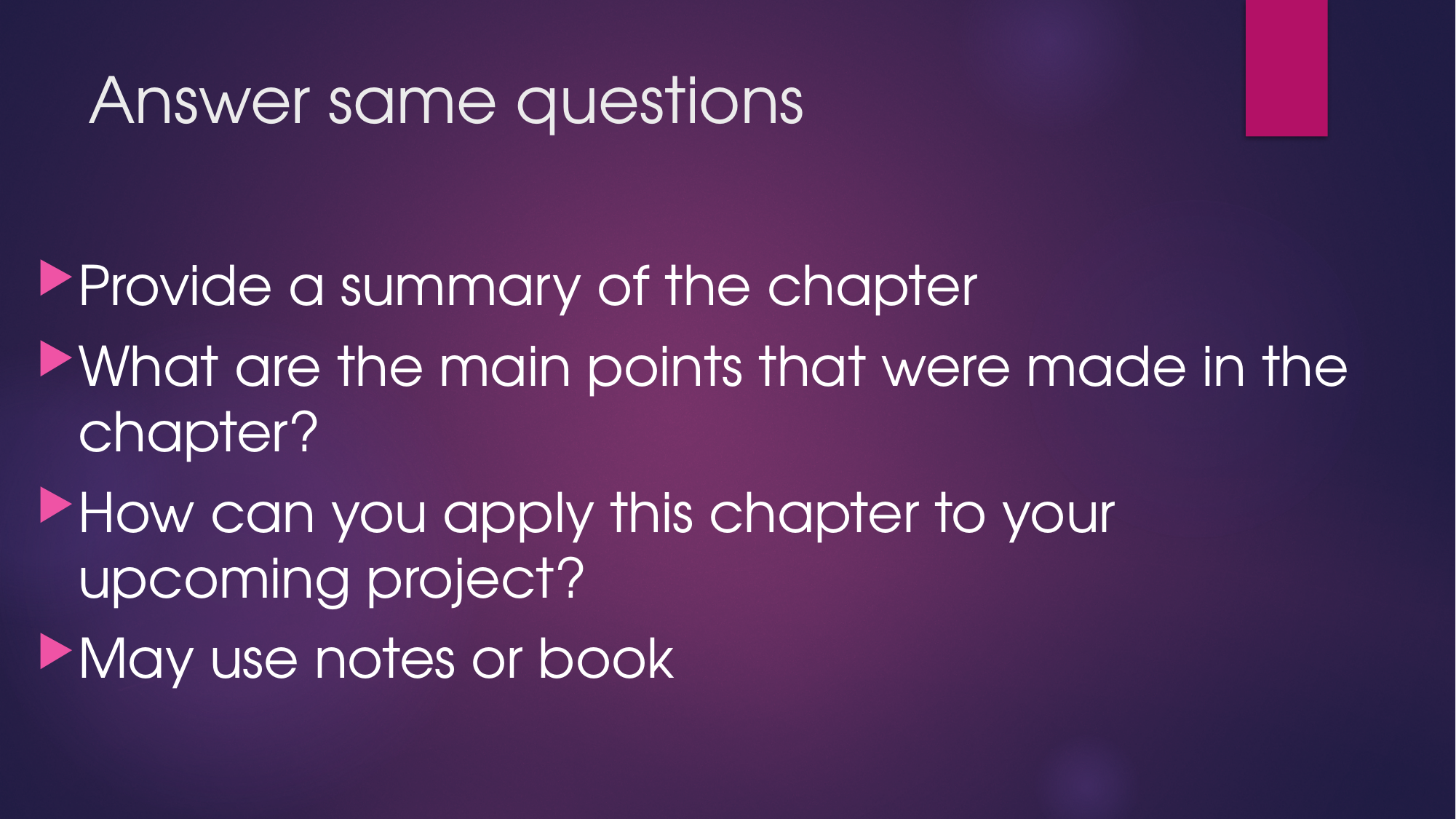

# Answer same questions
Provide a summary of the chapter
What are the main points that were made in the chapter?
How can you apply this chapter to your upcoming project?
May use notes or book